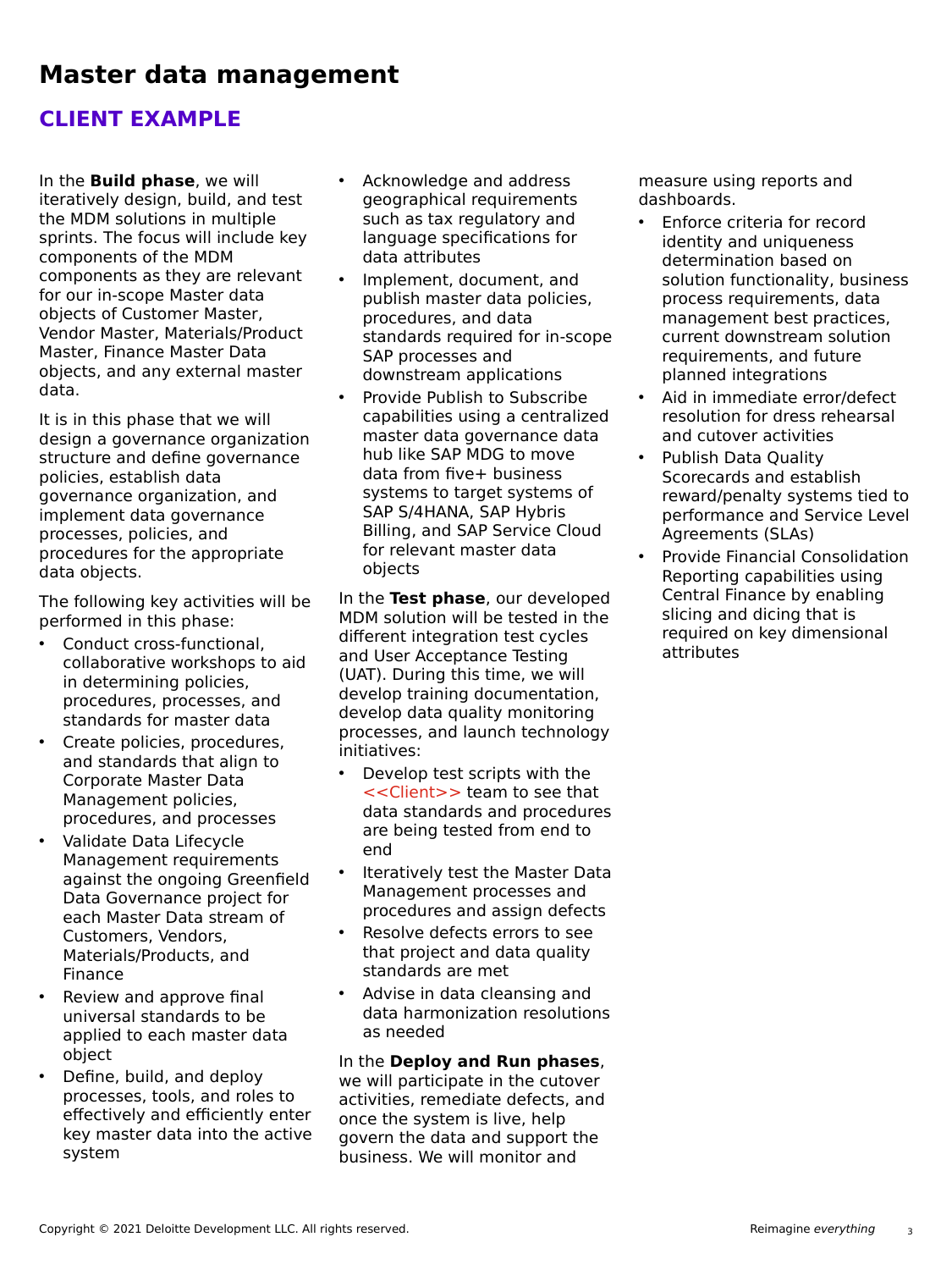

# Master data management
Client example
In the Build phase, we will iteratively design, build, and test the MDM solutions in multiple sprints. The focus will include key components of the MDM components as they are relevant for our in-scope Master data objects of Customer Master, Vendor Master, Materials/Product Master, Finance Master Data objects, and any external master data.
It is in this phase that we will design a governance organization structure and define governance policies, establish data governance organization, and implement data governance processes, policies, and procedures for the appropriate data objects.
The following key activities will be performed in this phase:
Conduct cross-functional, collaborative workshops to aid in determining policies, procedures, processes, and standards for master data
Create policies, procedures, and standards that align to Corporate Master Data Management policies, procedures, and processes
Validate Data Lifecycle Management requirements against the ongoing Greenfield Data Governance project for each Master Data stream of Customers, Vendors, Materials/Products, and Finance
Review and approve final universal standards to be applied to each master data object
Define, build, and deploy processes, tools, and roles to effectively and efficiently enter key master data into the active system
Acknowledge and address geographical requirements such as tax regulatory and language specifications for data attributes
Implement, document, and publish master data policies, procedures, and data standards required for in-scope SAP processes and downstream applications
Provide Publish to Subscribe capabilities using a centralized master data governance data hub like SAP MDG to move data from five+ business systems to target systems of SAP S/4HANA, SAP Hybris Billing, and SAP Service Cloud for relevant master data objects
In the Test phase, our developed MDM solution will be tested in the different integration test cycles and User Acceptance Testing (UAT). During this time, we will develop training documentation, develop data quality monitoring processes, and launch technology initiatives:
Develop test scripts with the <<Client>> team to see that data standards and procedures are being tested from end to end
Iteratively test the Master Data Management processes and procedures and assign defects
Resolve defects errors to see that project and data quality standards are met
Advise in data cleansing and data harmonization resolutions as needed
In the Deploy and Run phases, we will participate in the cutover activities, remediate defects, and once the system is live, help govern the data and support the business. We will monitor and measure using reports and dashboards.
Enforce criteria for record identity and uniqueness determination based on solution functionality, business process requirements, data management best practices, current downstream solution requirements, and future planned integrations
Aid in immediate error/defect resolution for dress rehearsal and cutover activities
Publish Data Quality Scorecards and establish reward/penalty systems tied to performance and Service Level Agreements (SLAs)
Provide Financial Consolidation Reporting capabilities using Central Finance by enabling slicing and dicing that is required on key dimensional attributes